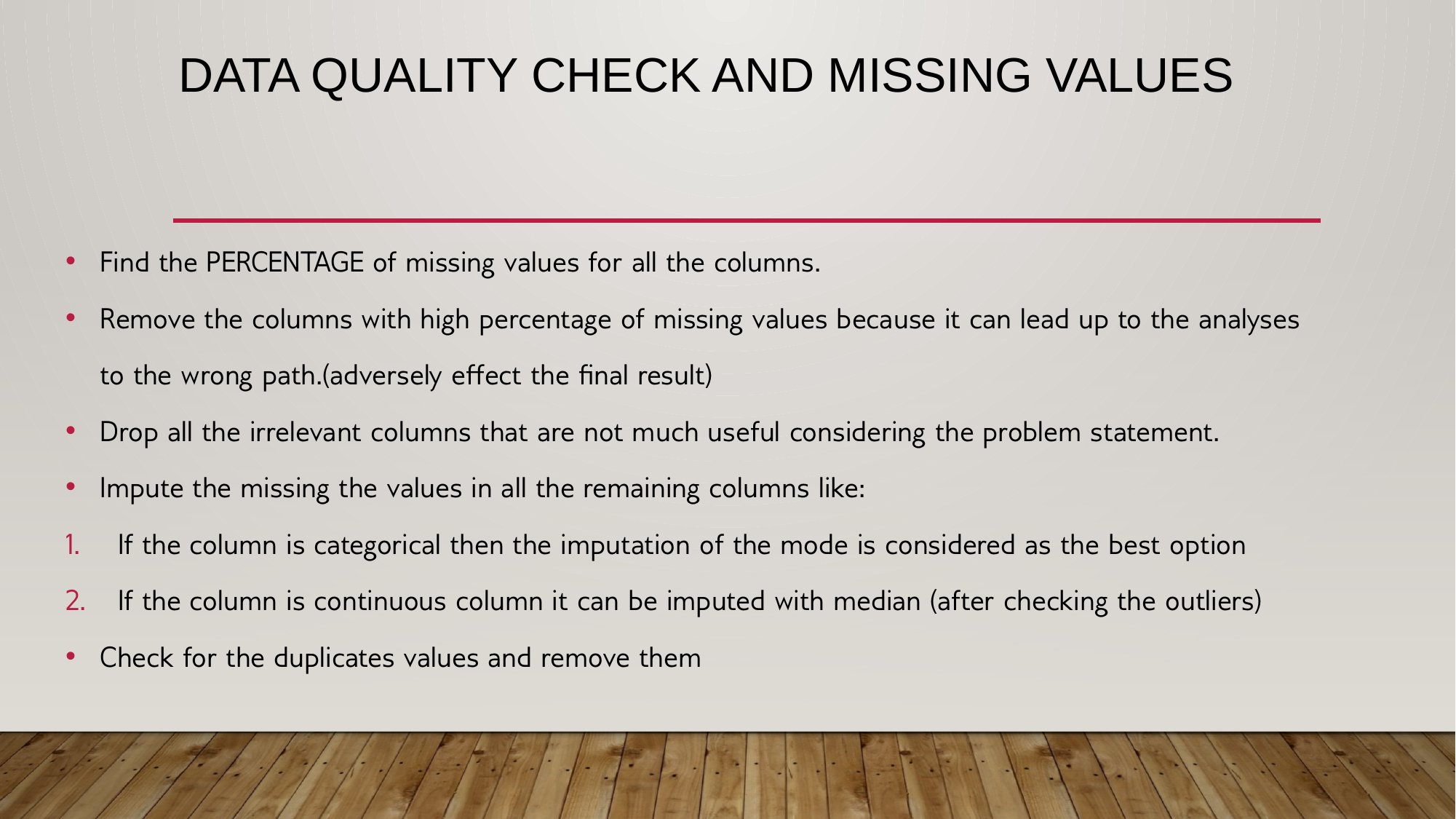

# DATA QUALITY CHECK AND MISSING VALUES
 Find the PERCENTAGE of missing values for all the columns.
 Remove the columns with high percentage of missing values because it can lead up to the analyses
    to the wrong path.(adversely effect the final result)
 Drop all the irrelevant columns that are not much useful considering the problem statement.
 Impute the missing the values in all the remaining columns like:
If the column is categorical then the imputation of the mode is considered as the best option
If the column is continuous column it can be imputed with median (after checking the outliers)
 Check for the duplicates values and remove them